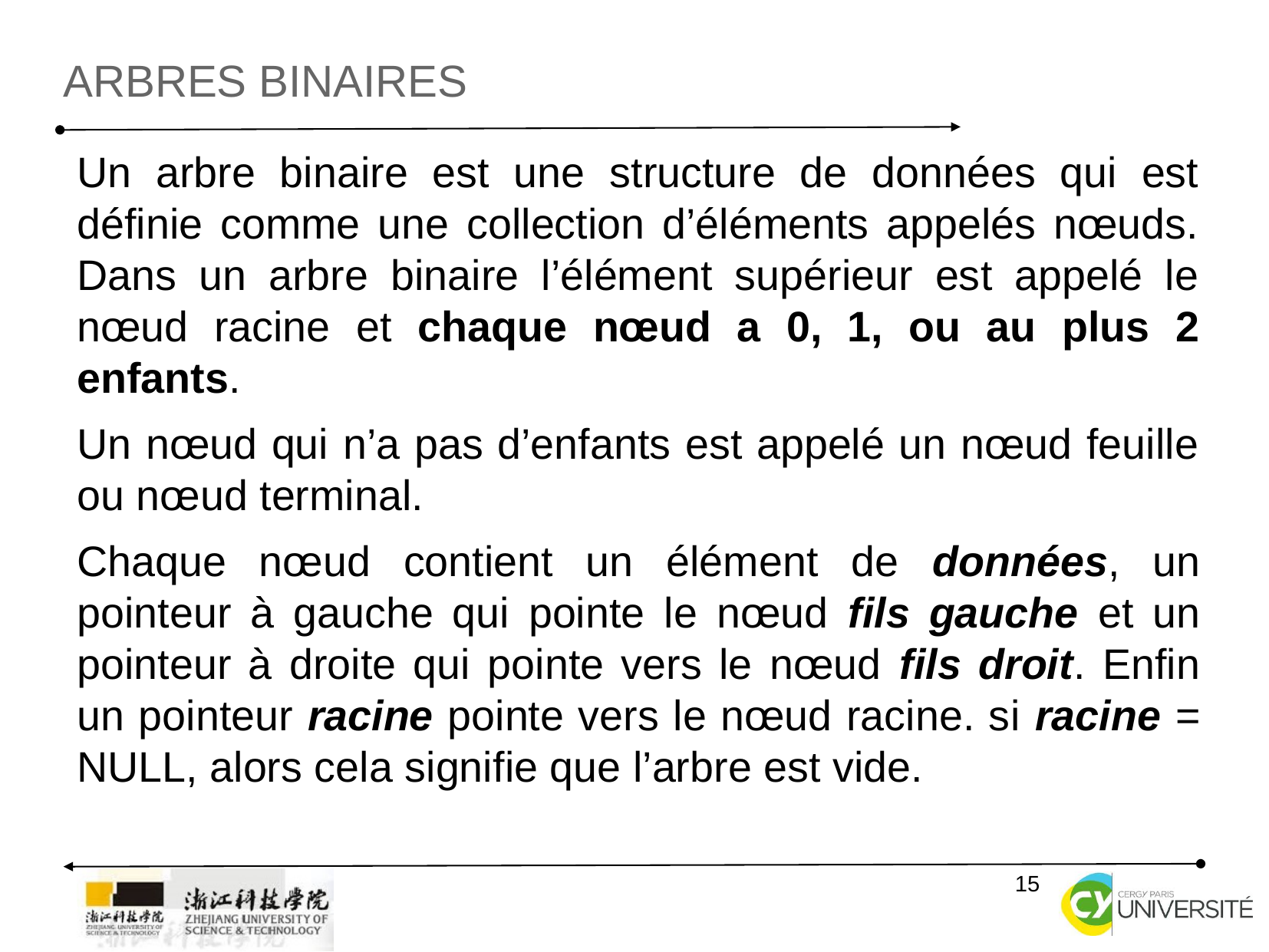

Arbres binaires
Un arbre binaire est une structure de données qui est définie comme une collection d’éléments appelés nœuds. Dans un arbre binaire l’élément supérieur est appelé le nœud racine et chaque nœud a 0, 1, ou au plus 2 enfants.
Un nœud qui n’a pas d’enfants est appelé un nœud feuille ou nœud terminal.
Chaque nœud contient un élément de données, un pointeur à gauche qui pointe le nœud fils gauche et un pointeur à droite qui pointe vers le nœud fils droit. Enfin un pointeur racine pointe vers le nœud racine. si racine = NULL, alors cela signifie que l’arbre est vide.